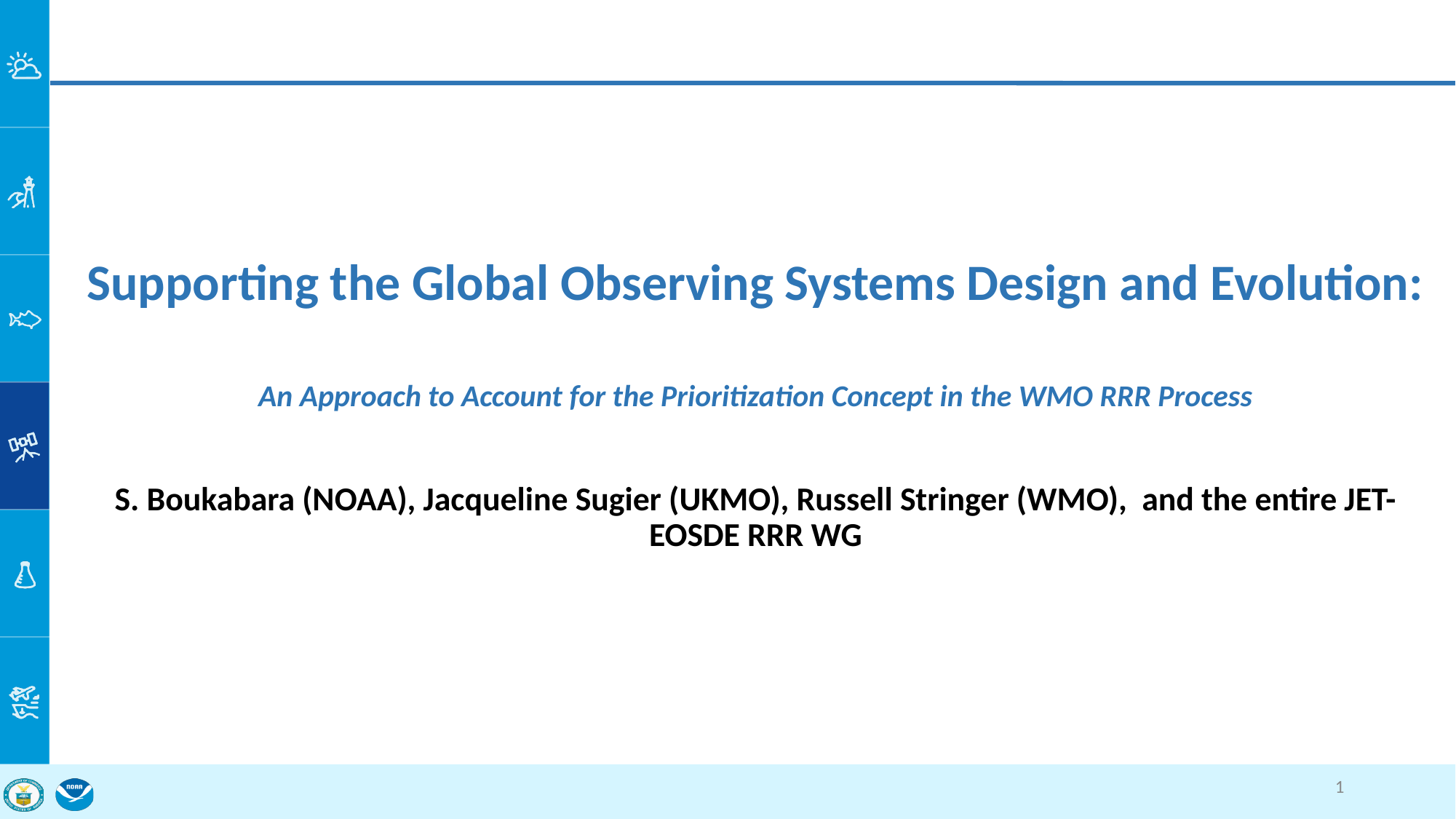

# Supporting the Global Observing Systems Design and Evolution:

An Approach to Account for the Prioritization Concept in the WMO RRR Process

S. Boukabara (NOAA), Jacqueline Sugier (UKMO), Russell Stringer (WMO),  and the entire JET-EOSDE RRR WG
1